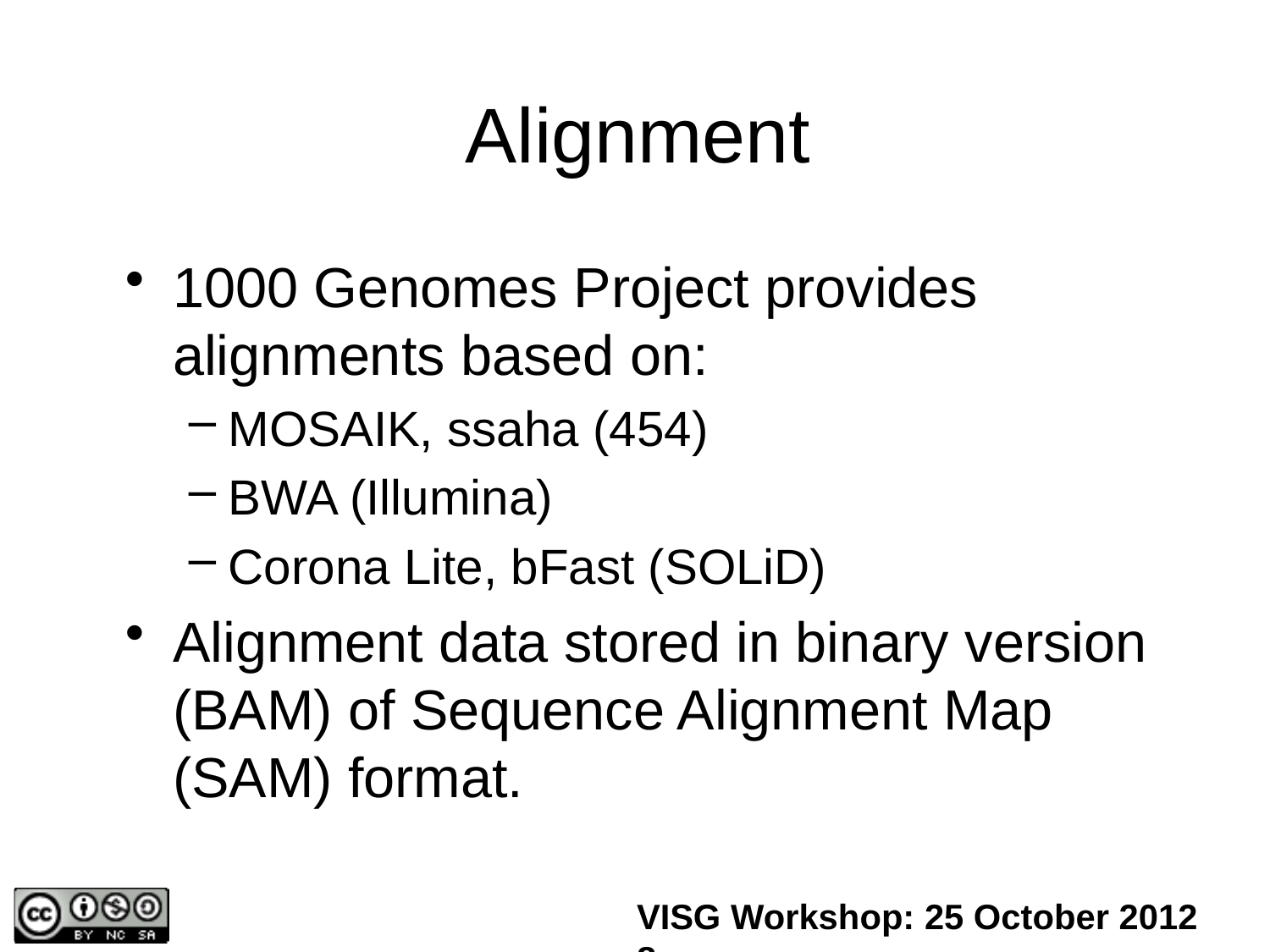

# Alignment
1000 Genomes Project provides alignments based on:
MOSAIK, ssaha (454)
BWA (Illumina)
Corona Lite, bFast (SOLiD)
Alignment data stored in binary version (BAM) of Sequence Alignment Map (SAM) format.